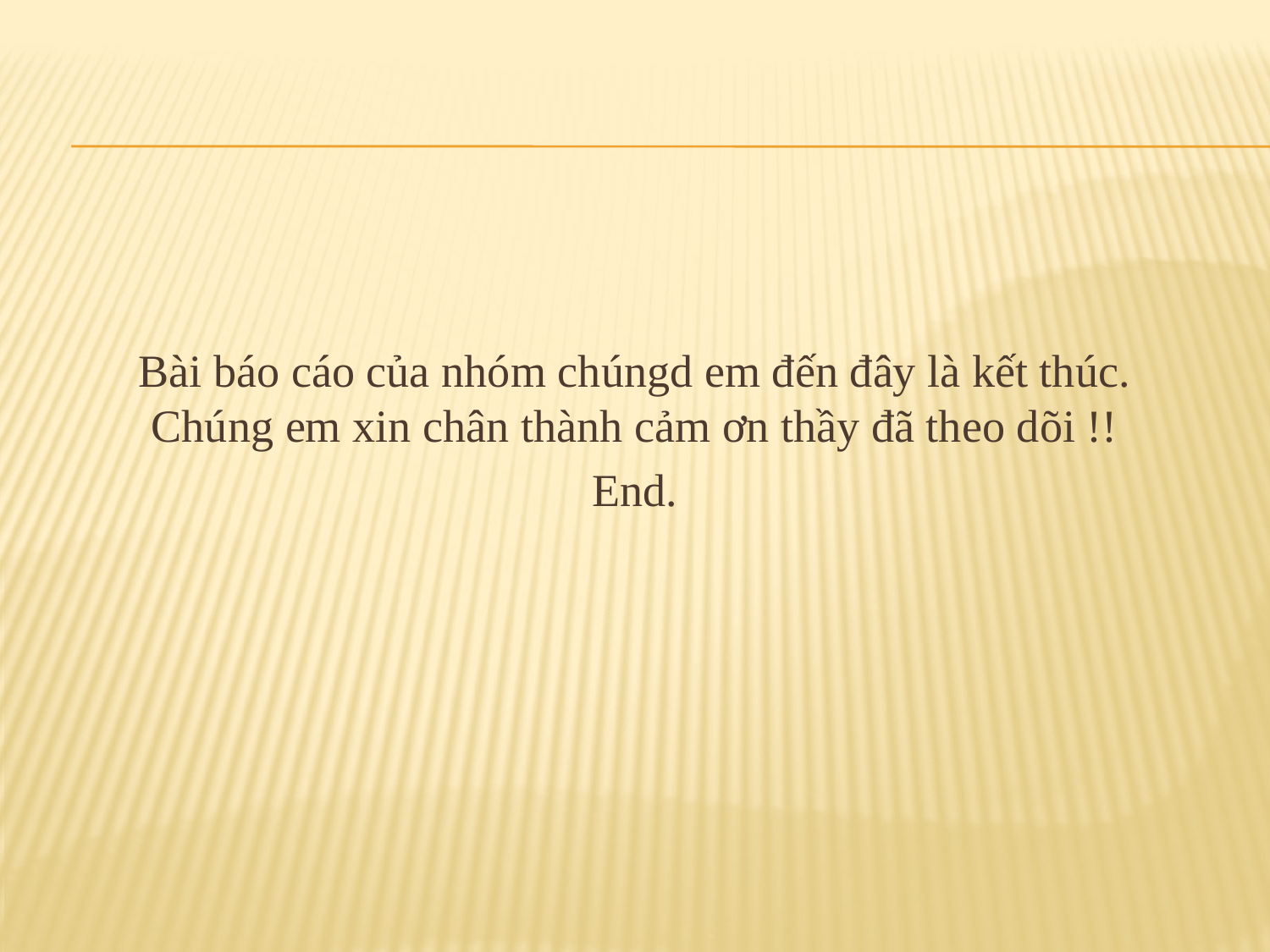

Bài báo cáo của nhóm chúngd em đến đây là kết thúc. Chúng em xin chân thành cảm ơn thầy đã theo dõi !!
End.